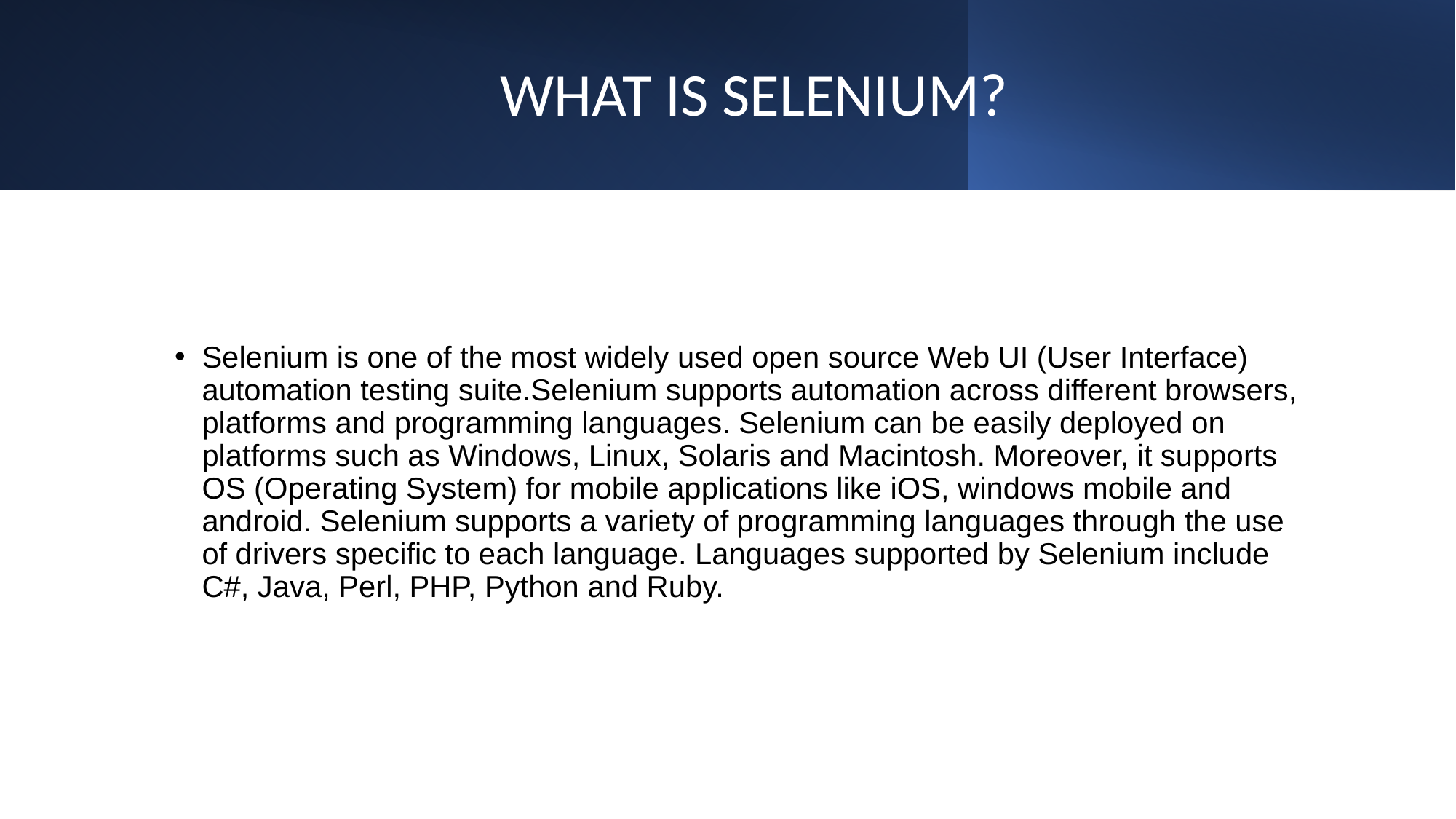

# WHAT IS SELENIUM?
Selenium is one of the most widely used open source Web UI (User Interface) automation testing suite.Selenium supports automation across different browsers, platforms and programming languages. Selenium can be easily deployed on platforms such as Windows, Linux, Solaris and Macintosh. Moreover, it supports OS (Operating System) for mobile applications like iOS, windows mobile and android. Selenium supports a variety of programming languages through the use of drivers specific to each language. Languages supported by Selenium include C#, Java, Perl, PHP, Python and Ruby.